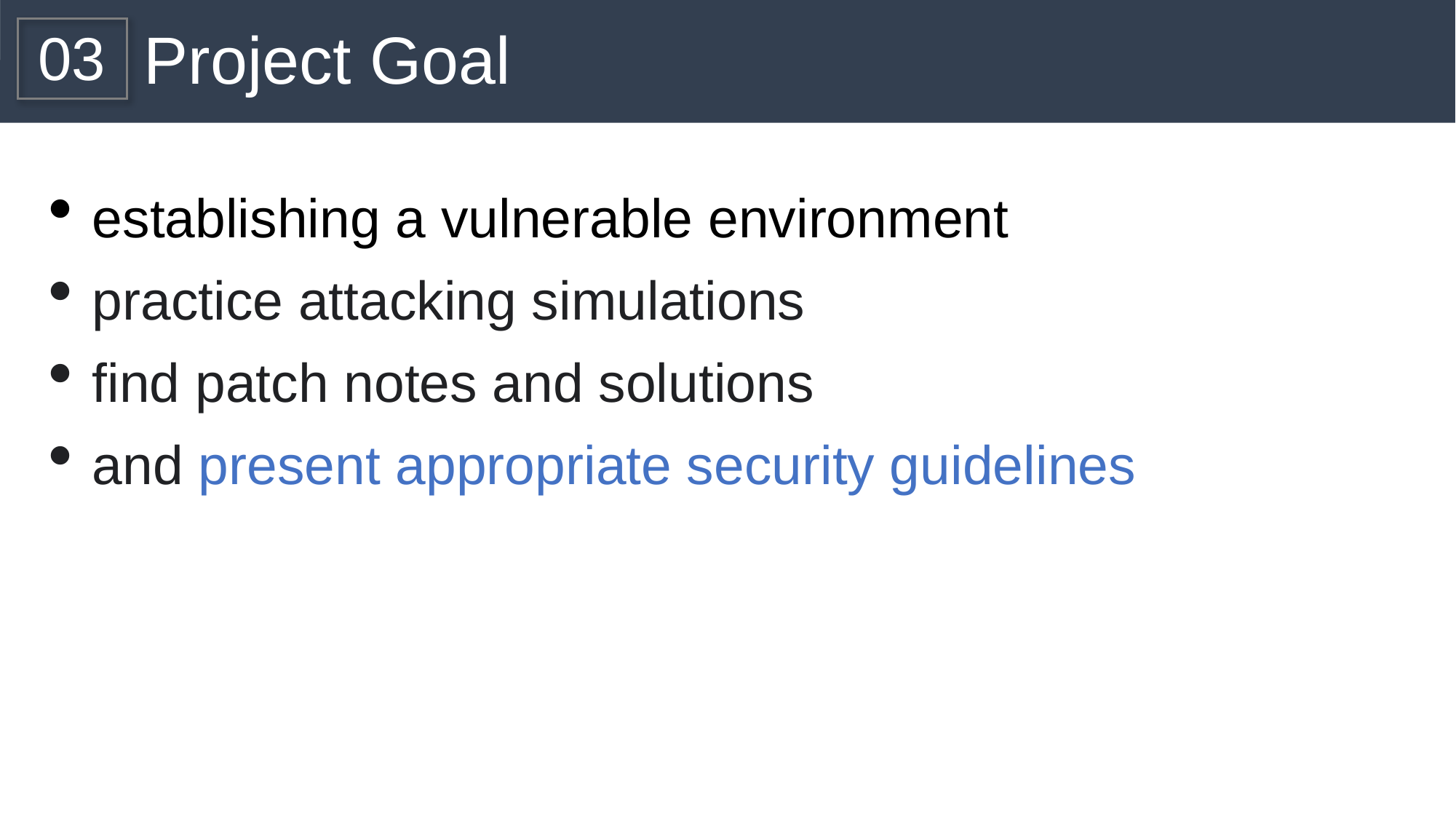

Project Goal
03

establishing a vulnerable environment
practice attacking simulations
find patch notes and solutions
and present appropriate security guidelines